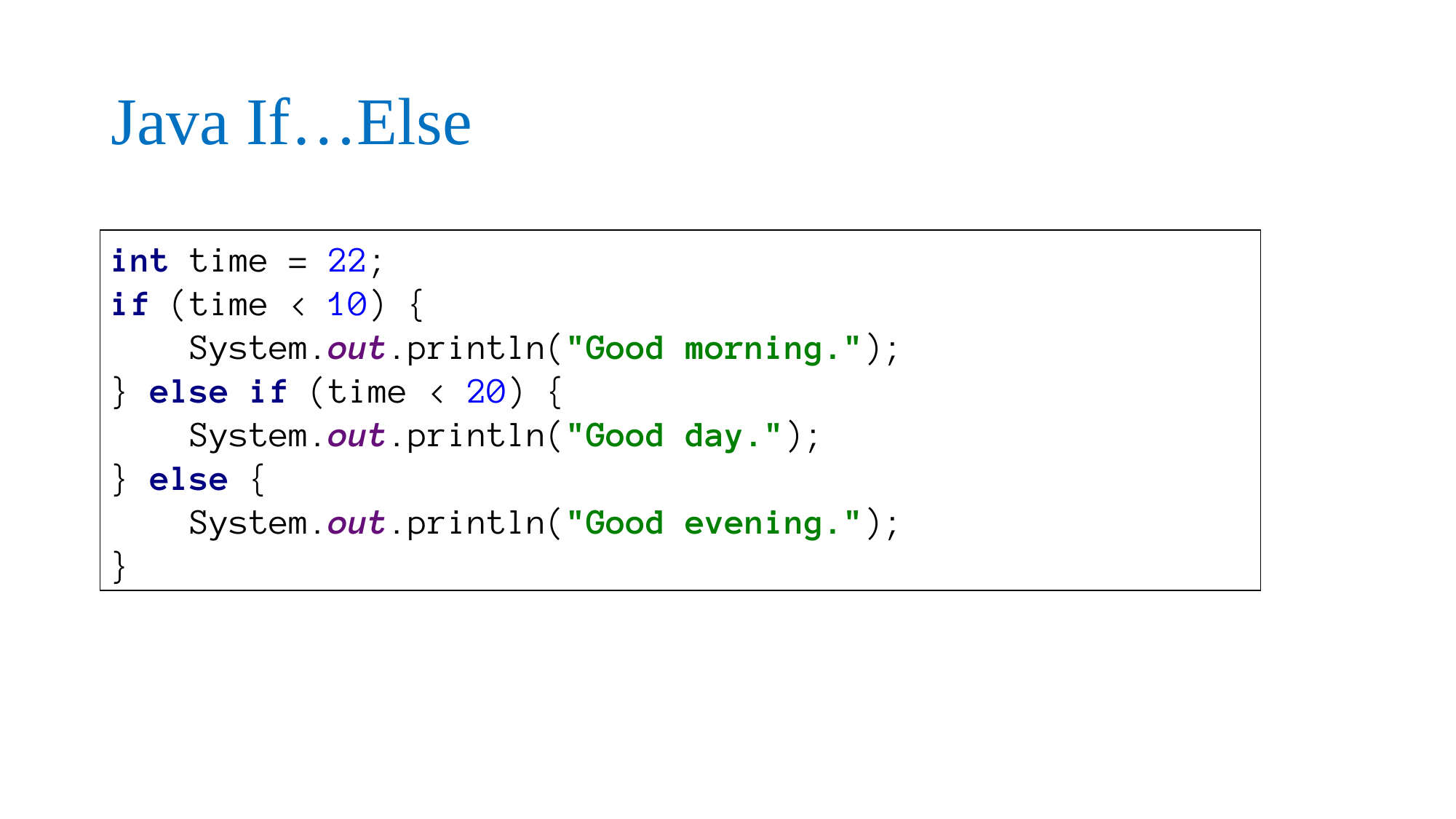

# Java If…Else
int time = 22;
if (time < 10) {
    System.out.println("Good morning.");
} else if (time < 20) {
    System.out.println("Good day.");
} else {
    System.out.println("Good evening.");
}